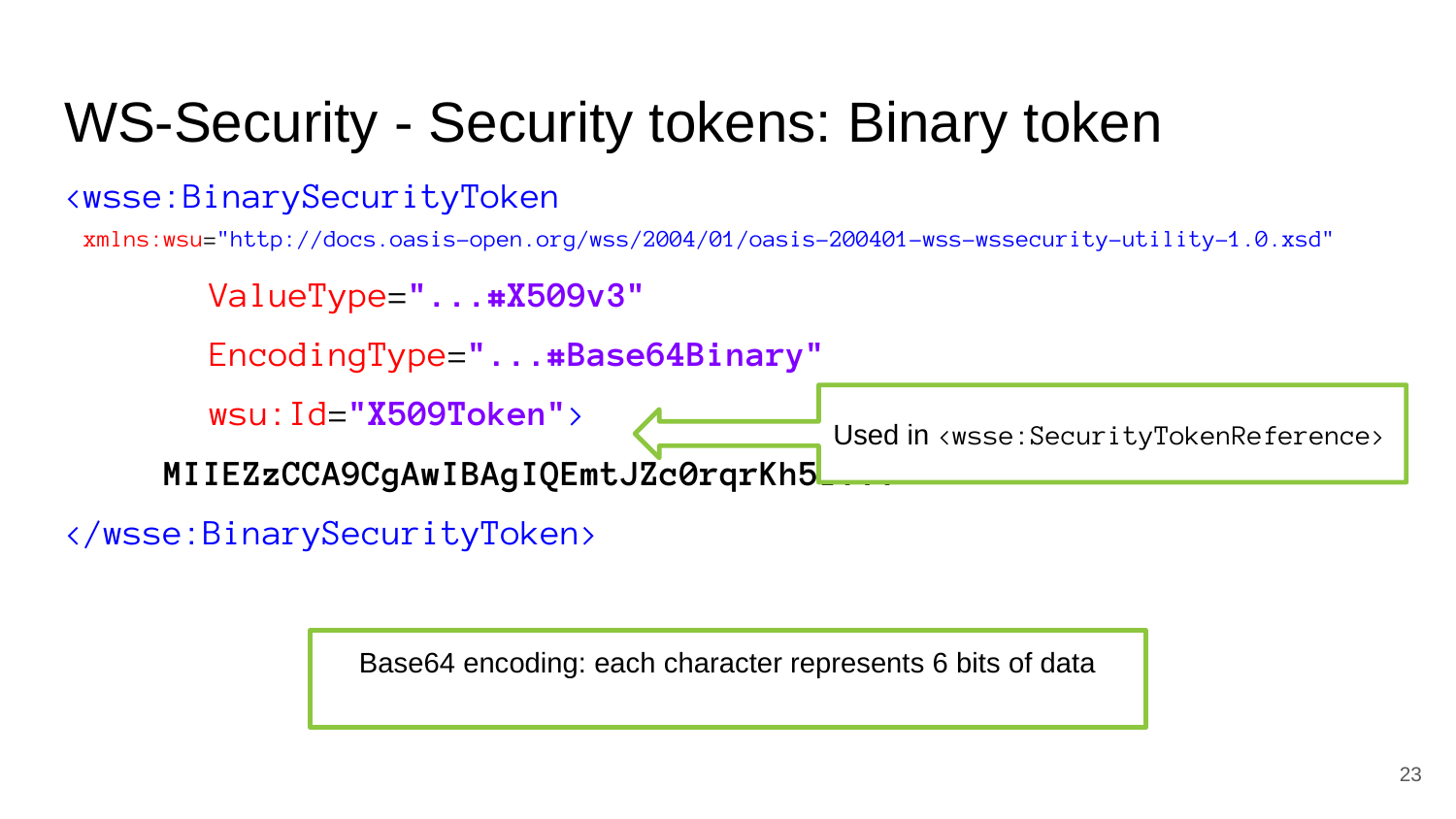

# WS-Security - Security tokens: Binary token
<wsse:BinarySecurityToken
 xmlns:wsu="http://docs.oasis-open.org/wss/2004/01/oasis-200401-wss-wssecurity-utility-1.0.xsd"
	ValueType="...#X509v3"
	EncodingType="...#Base64Binary"
	wsu:Id="X509Token">
     MIIEZzCCA9CgAwIBAgIQEmtJZc0rqrKh5i...
</wsse:BinarySecurityToken>
Used in <wsse:SecurityTokenReference>
Base64 encoding: each character represents 6 bits of data
23